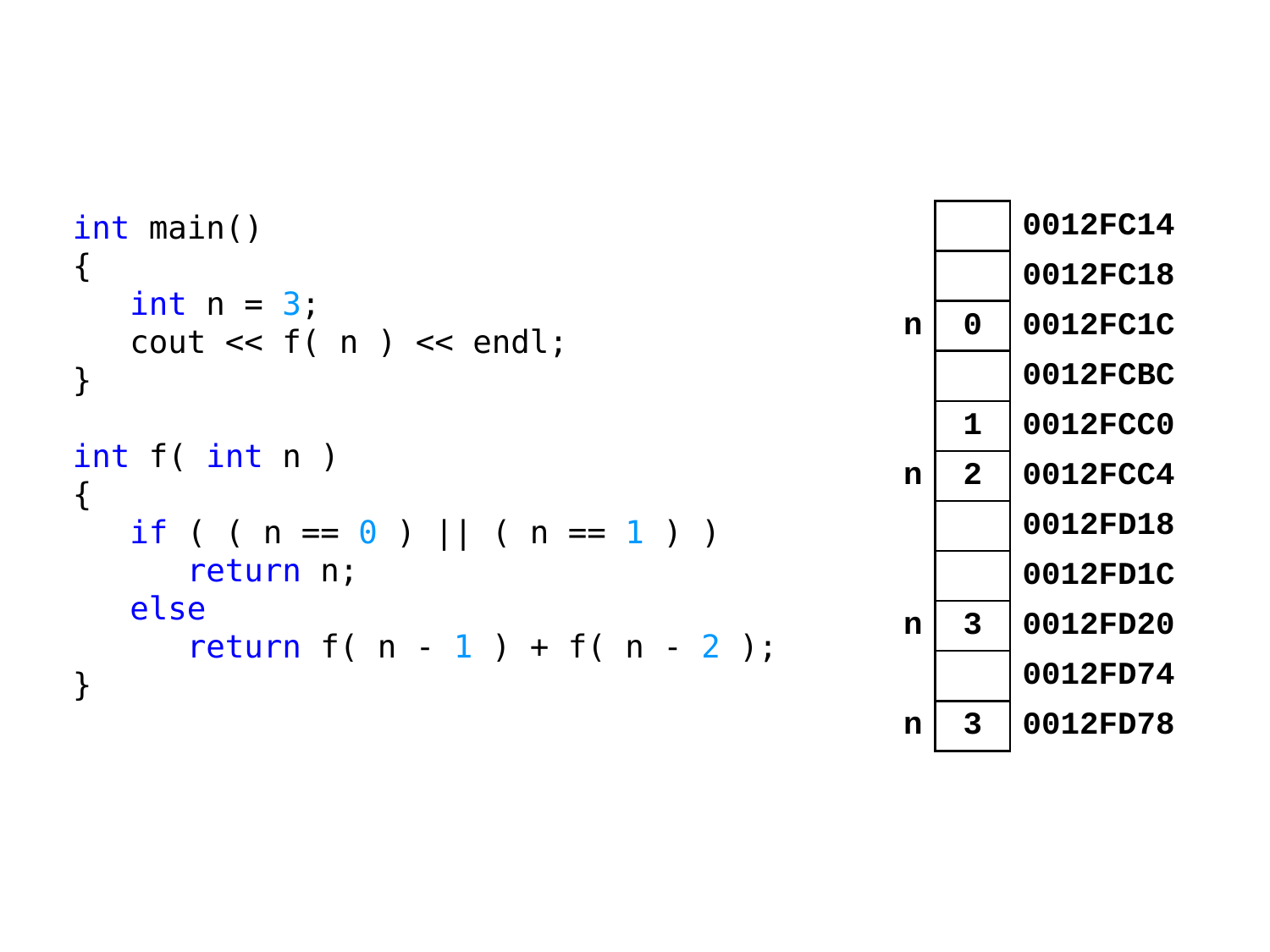

int main()
{
   int n = 3;
   cout << f( n ) << endl;
}

int f( int n )
{
   if ( ( n == 0 ) || ( n == 1 ) )
      return n;
   else
      return f( n - 1 ) + f( n - 2 );
}
|  |  | 0012FC14 |
| --- | --- | --- |
|  |  | 0012FC18 |
| n | 0 | 0012FC1C |
|  |  | 0012FCBC |
|  | 1 | 0012FCC0 |
| n | 2 | 0012FCC4 |
|  |  | 0012FD18 |
|  |  | 0012FD1C |
| n | 3 | 0012FD20 |
|  |  | 0012FD74 |
| n | 3 | 0012FD78 |